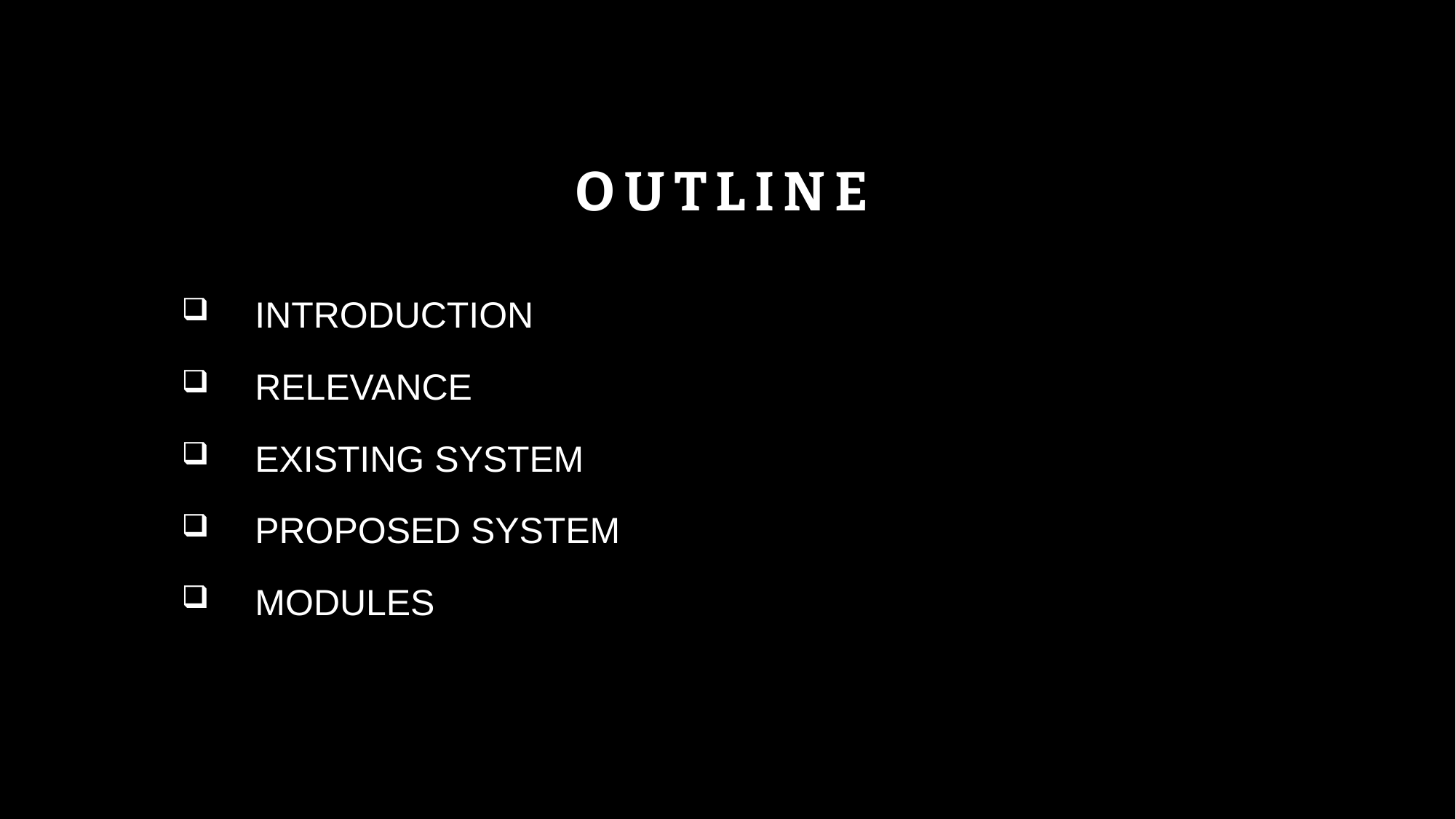

# OUTLINE
    INTRODUCTION
    RELEVANCE
    EXISTING SYSTEM
    PROPOSED SYSTEM
    MODULES